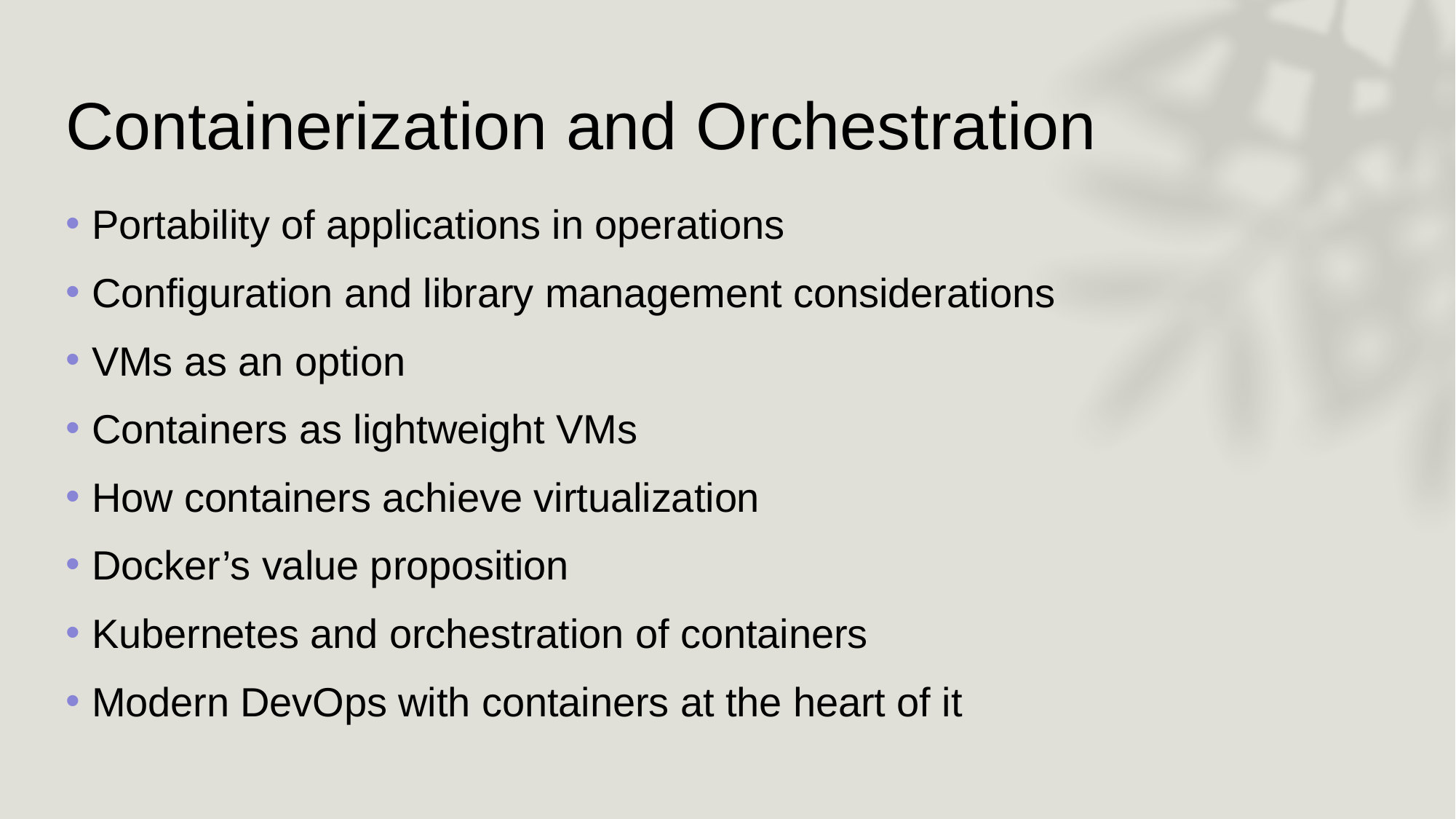

# Containerization and Orchestration
Portability of applications in operations
Configuration and library management considerations
VMs as an option
Containers as lightweight VMs
How containers achieve virtualization
Docker’s value proposition
Kubernetes and orchestration of containers
Modern DevOps with containers at the heart of it